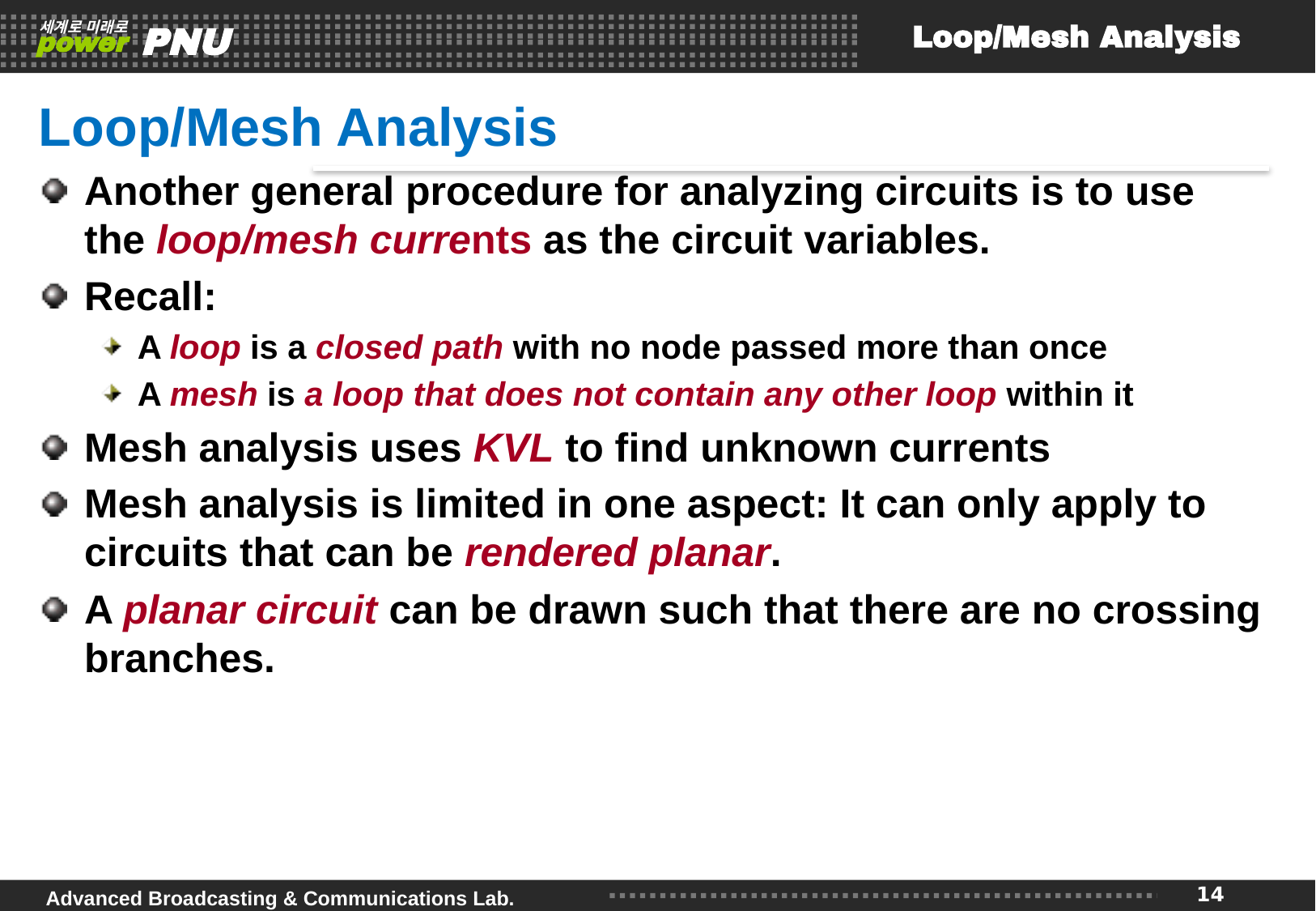

# Loop/Mesh Analysis
Loop/Mesh Analysis
Another general procedure for analyzing circuits is to use the loop/mesh currents as the circuit variables.
Recall:
A loop is a closed path with no node passed more than once
A mesh is a loop that does not contain any other loop within it
Mesh analysis uses KVL to find unknown currents
Mesh analysis is limited in one aspect: It can only apply to circuits that can be rendered planar.
A planar circuit can be drawn such that there are no crossing branches.